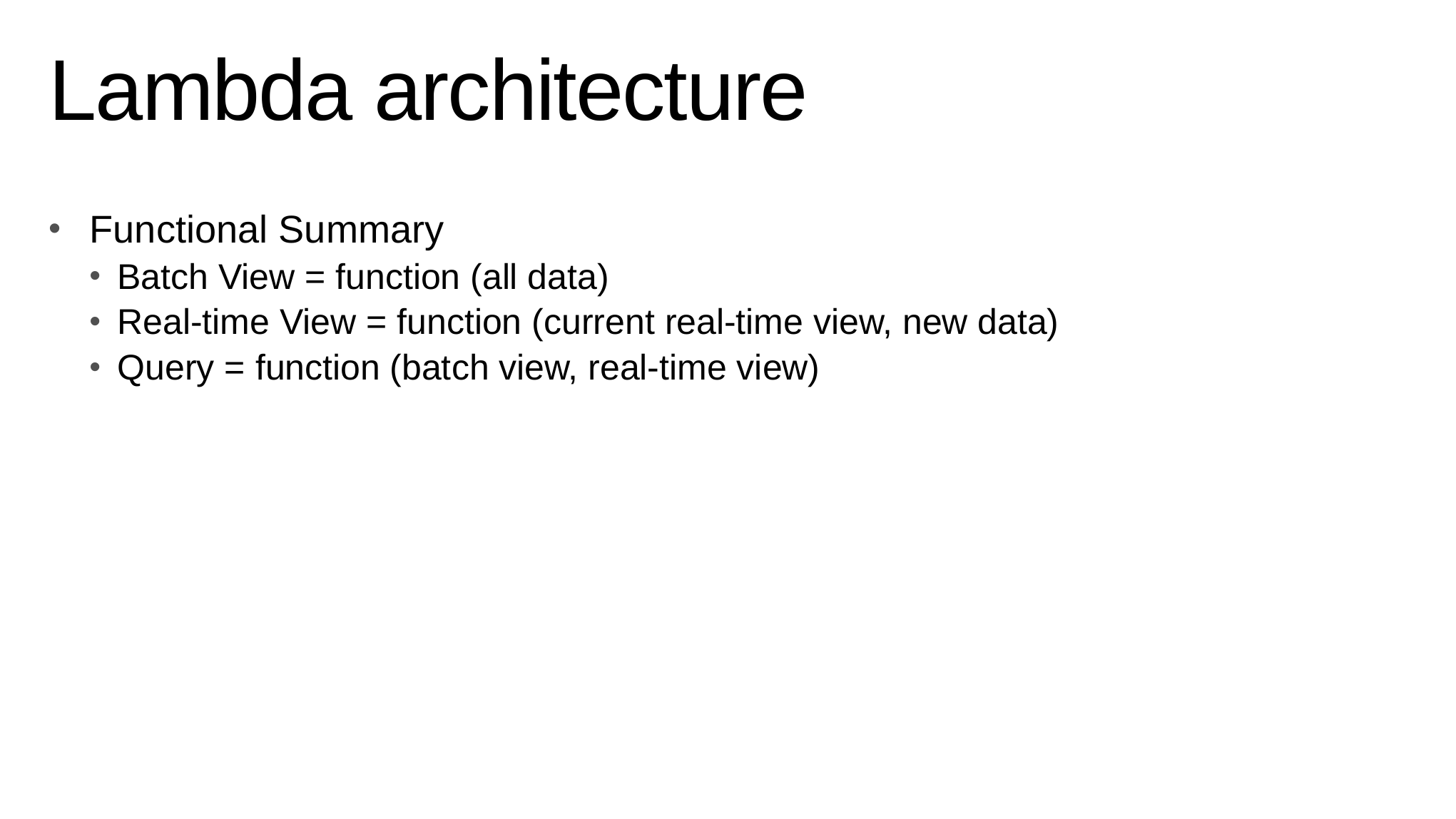

# Lambda architecture
Functional Summary
Batch View = function (all data)
Real-time View = function (current real-time view, new data)
Query = function (batch view, real-time view)